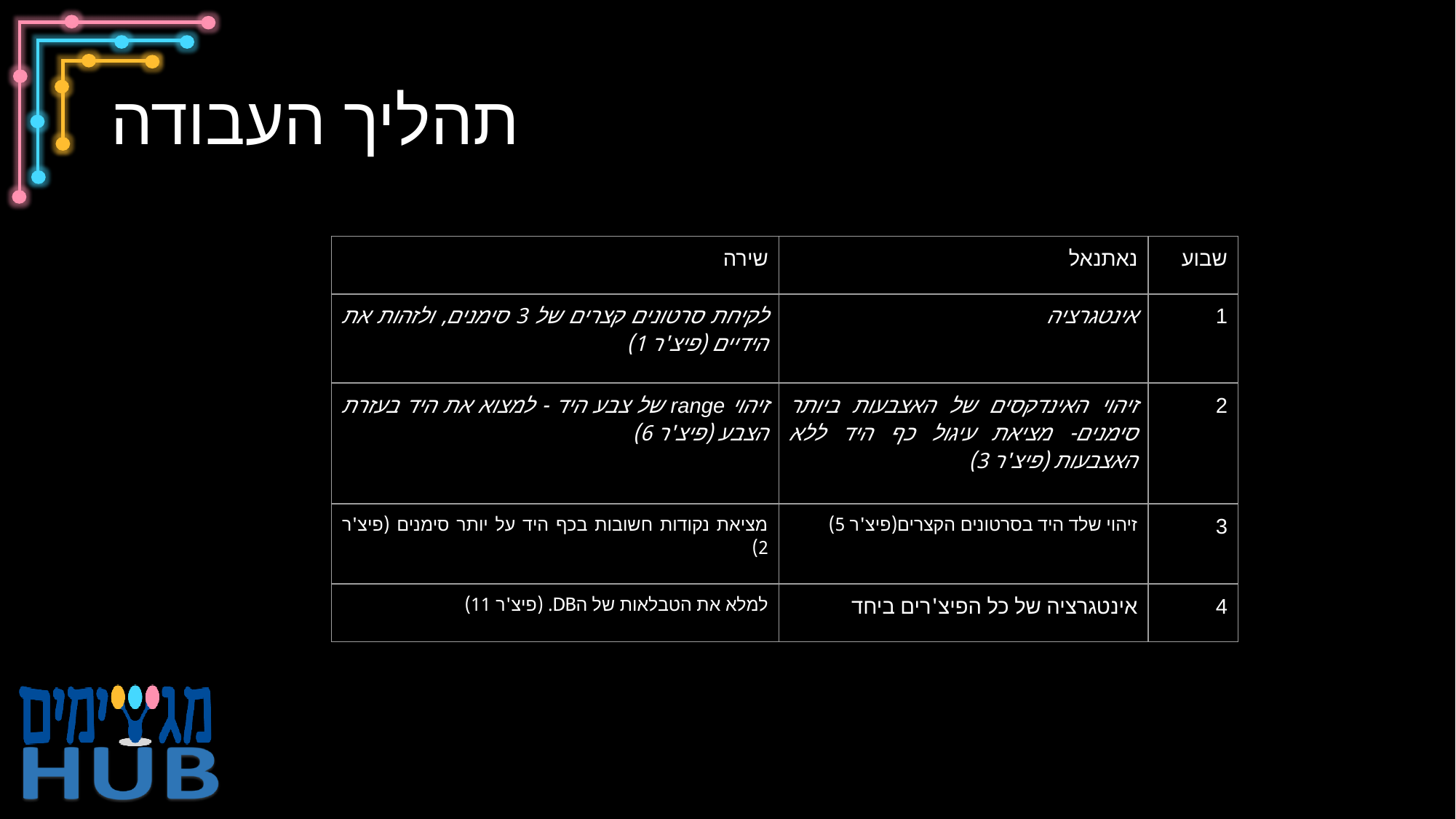

# תהליך העבודה
| שירה | נאתנאל | שבוע |
| --- | --- | --- |
| לקיחת סרטונים קצרים של 3 סימנים, ולזהות את הידיים (פיצ'ר 1) | אינטגרציה | 1 |
| זיהוי range של צבע היד - למצוא את היד בעזרת הצבע (פיצ'ר 6) | זיהוי האינדקסים של האצבעות ביותר סימנים- מציאת עיגול כף היד ללא האצבעות (פיצ'ר 3) | 2 |
| מציאת נקודות חשובות בכף היד על יותר סימנים (פיצ'ר 2) | זיהוי שלד היד בסרטונים הקצרים(פיצ'ר 5) | 3 |
| למלא את הטבלאות של הDB. (פיצ'ר 11) | אינטגרציה של כל הפיצ'רים ביחד | 4 |